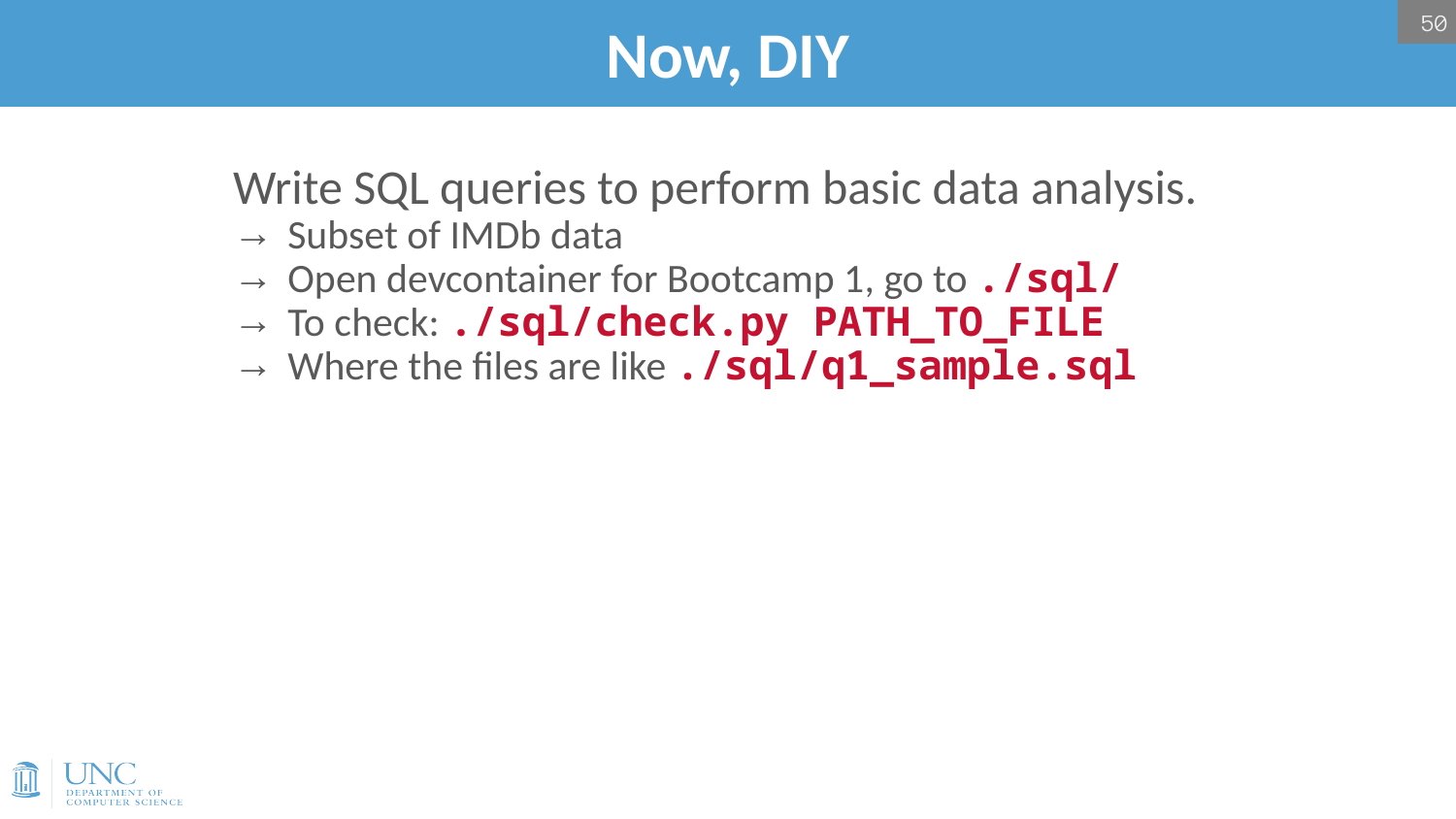

50
# Now, DIY
Write SQL queries to perform basic data analysis.
Subset of IMDb data
Open devcontainer for Bootcamp 1, go to ./sql/
To check: ./sql/check.py PATH_TO_FILE
Where the files are like ./sql/q1_sample.sql